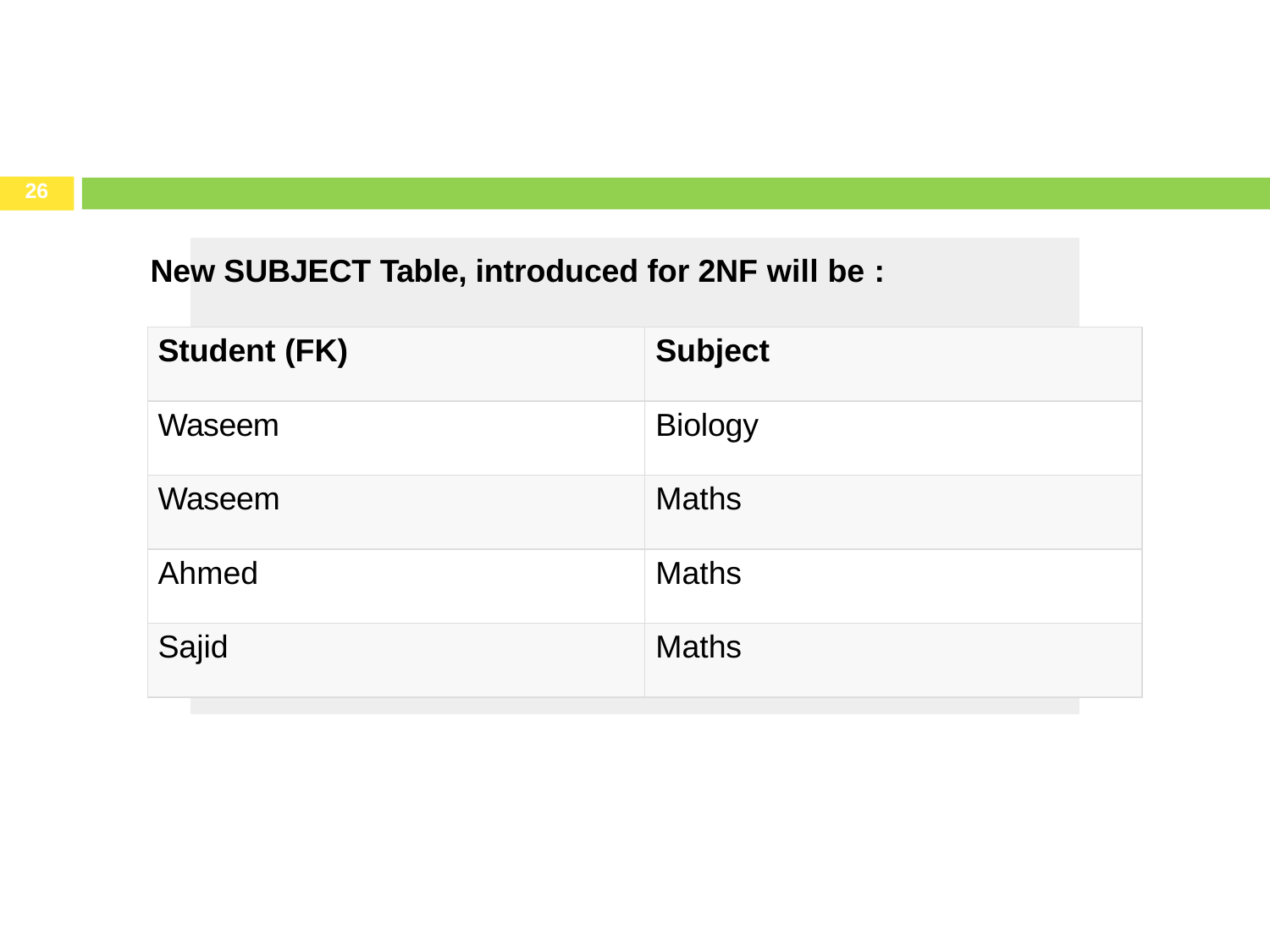

26

New SUBJECT Table, introduced for 2NF will be :
| Student (FK) | Subject |
| --- | --- |
| Waseem | Biology |
| Waseem | Maths |
| Ahmed | Maths |
| Sajid | Maths |